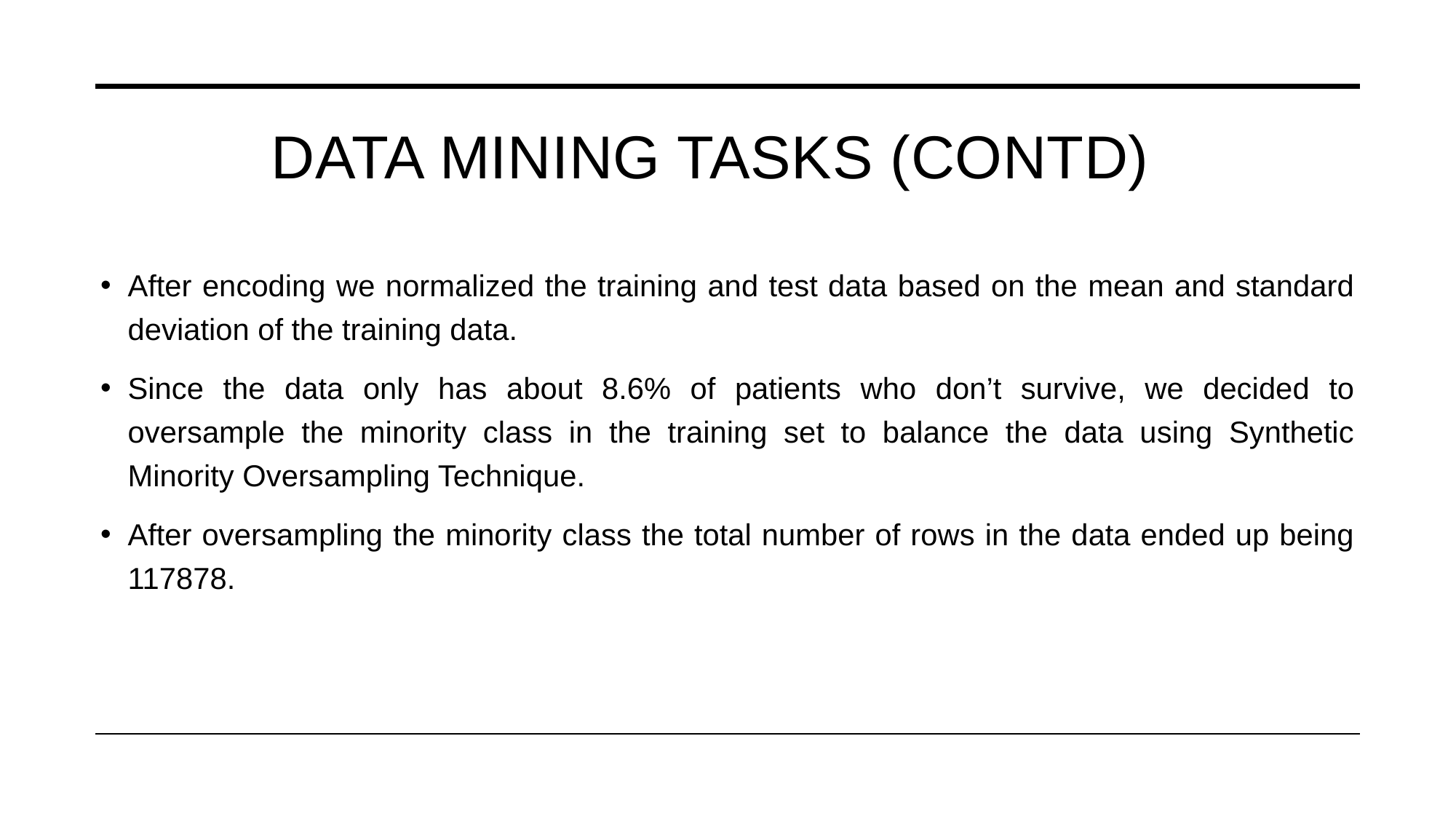

# DATA MINING tasks (CONTD)
After encoding we normalized the training and test data based on the mean and standard deviation of the training data.
Since the data only has about 8.6% of patients who don’t survive, we decided to oversample the minority class in the training set to balance the data using Synthetic Minority Oversampling Technique.
After oversampling the minority class the total number of rows in the data ended up being 117878.